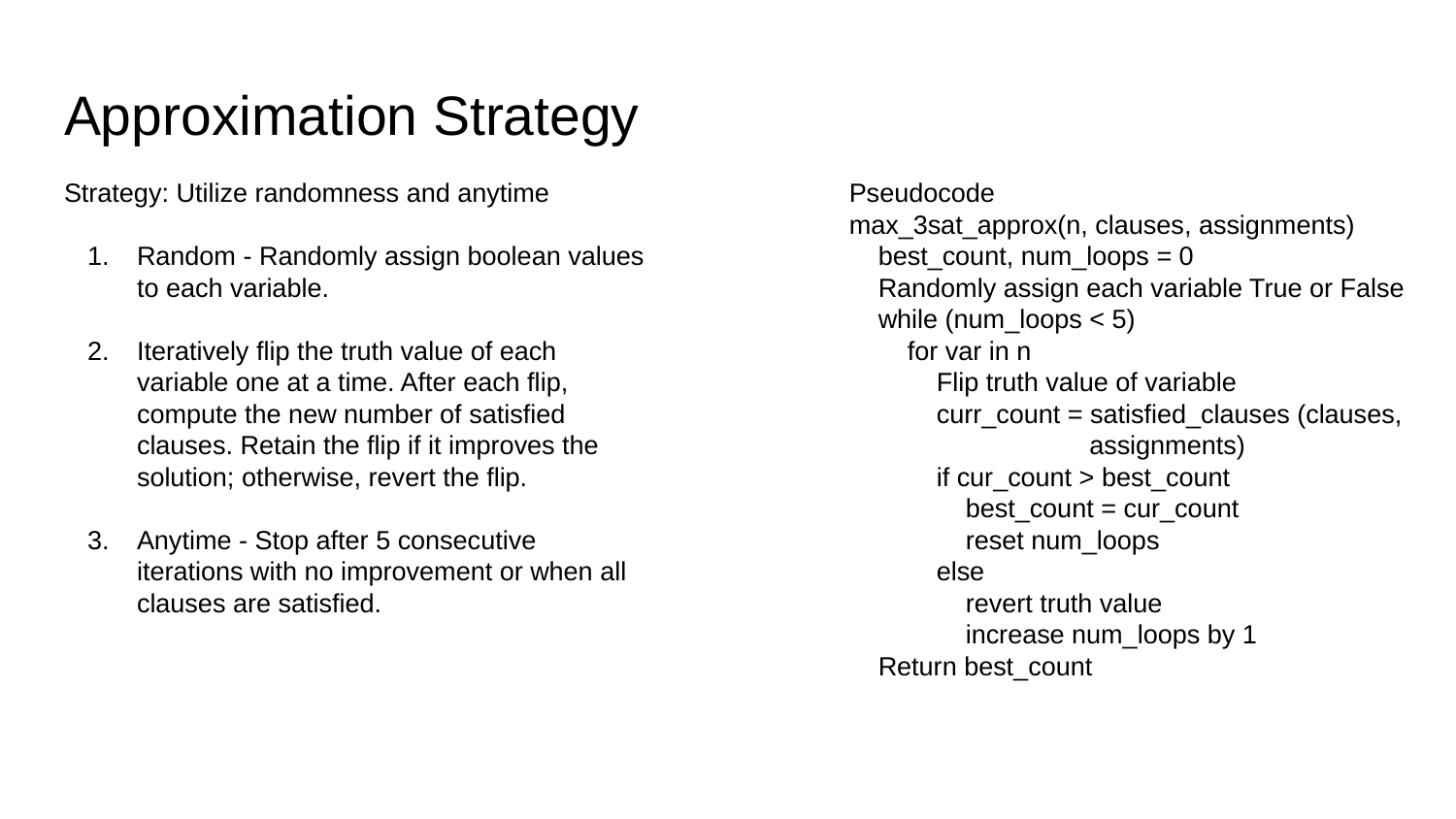

# Approximation Strategy
Strategy: Utilize randomness and anytime

Random - Randomly assign boolean values to each variable.

Iteratively flip the truth value of each variable one at a time. After each flip, compute the new number of satisfied clauses. Retain the flip if it improves the solution; otherwise, revert the flip.

Anytime - Stop after 5 consecutive iterations with no improvement or when all clauses are satisfied.
Pseudocode
max_3sat_approx(n, clauses, assignments)
    best_count, num_loops = 0
    Randomly assign each variable True or False
    while (num_loops < 5)
        for var in n
            Flip truth value of variable
            curr_count = satisfied_clauses (clauses,
   assignments)
            if cur_count > best_count
                best_count = cur_count
                reset num_loops
            else
                revert truth value
                increase num_loops by 1
    Return best_count